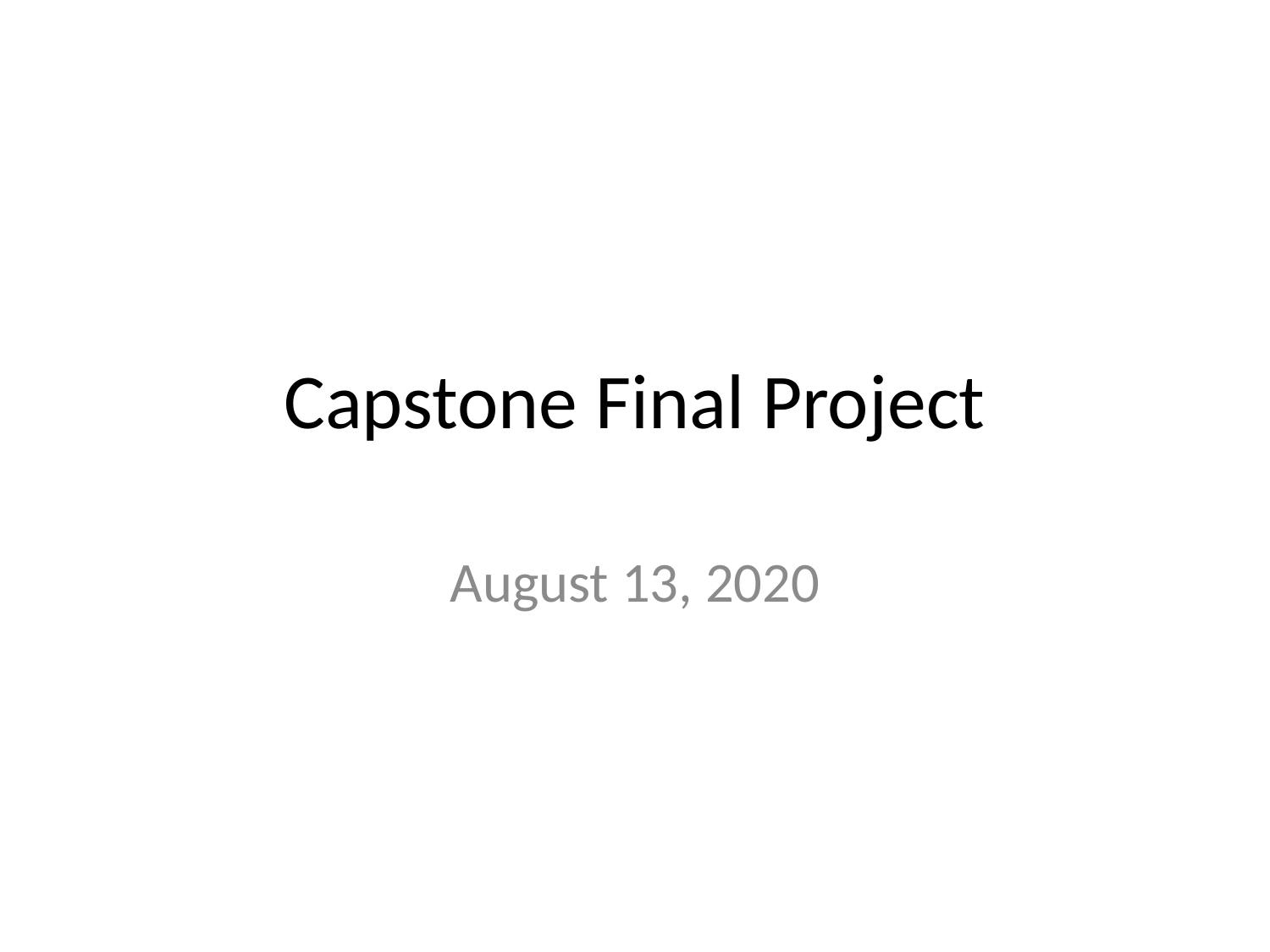

# Capstone Final Project
August 13, 2020